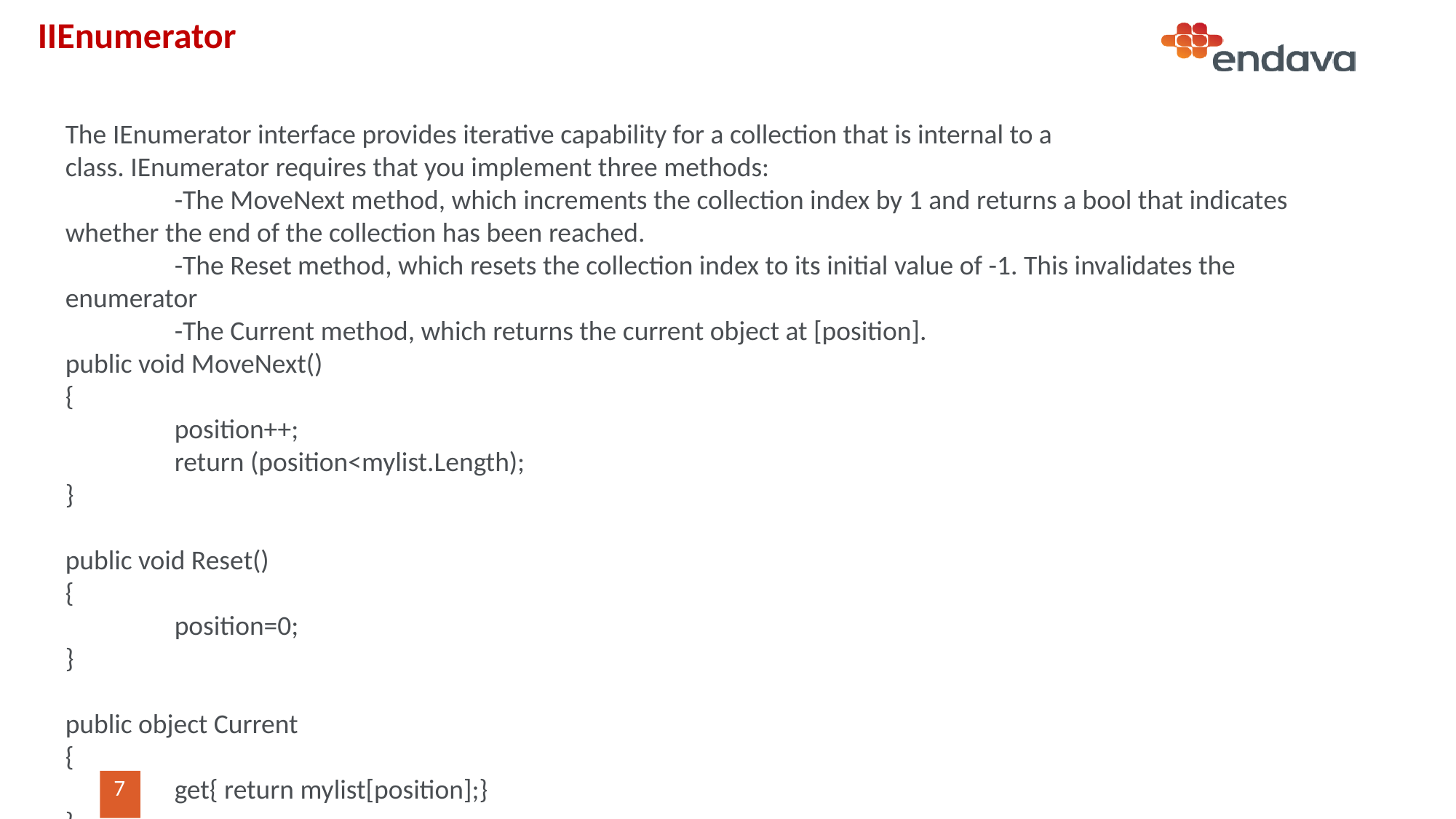

# IIEnumerator

The IEnumerator interface provides iterative capability for a collection that is internal to a class. IEnumerator requires that you implement three methods:
	-The MoveNext method, which increments the collection index by 1 and returns a bool that indicates whether the end of the collection has been reached.
	-The Reset method, which resets the collection index to its initial value of -1. This invalidates the enumerator
	-The Current method, which returns the current object at [position].
public void MoveNext()
{
	position++;
	return (position<mylist.Length);
}

public void Reset()
{
	position=0;
}

public object Current
{
	get{ return mylist[position];}
}